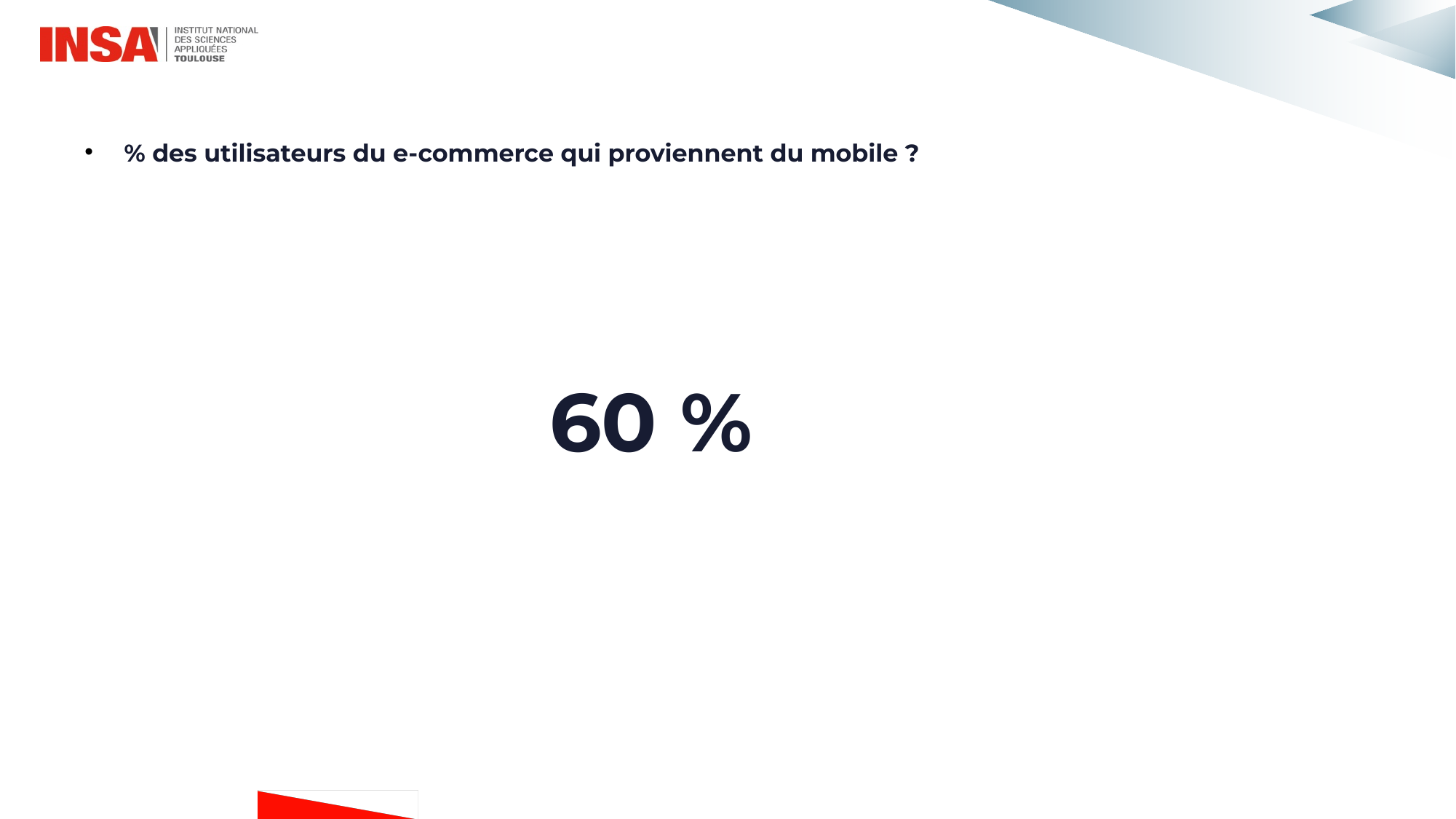

% des utilisateurs du e-commerce qui proviennent du mobile ?

60 %
#